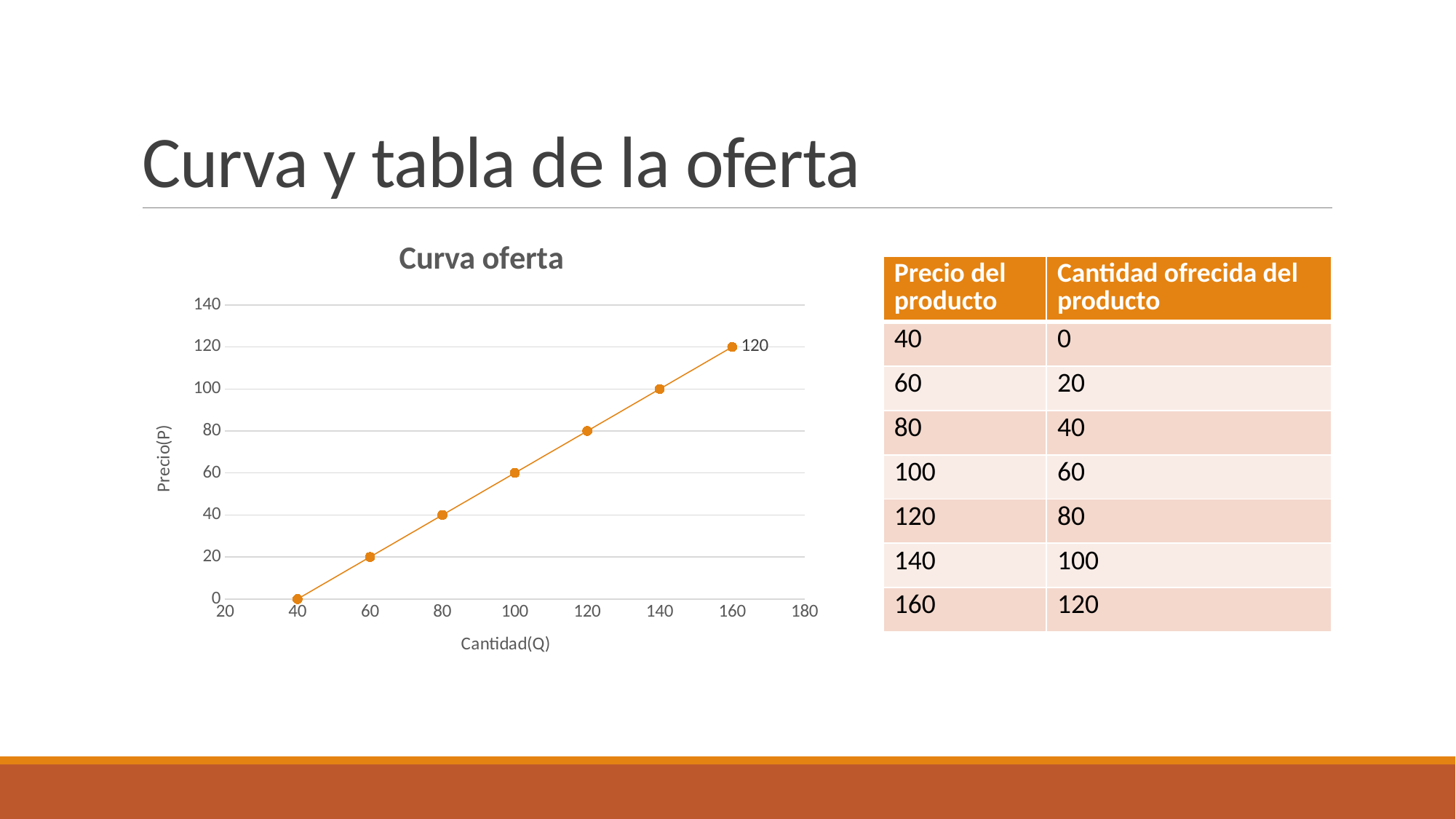

# Curva y tabla de la oferta

### Chart: Curva oferta

| Category | Columna1 |
|---|---|
| Precio del producto | Cantidad ofrecida del producto |
| --- | --- |
| 40 | 0 |
| 60 | 20 |
| 80 | 40 |
| 100 | 60 |
| 120 | 80 |
| 140 | 100 |
| 160 | 120 |